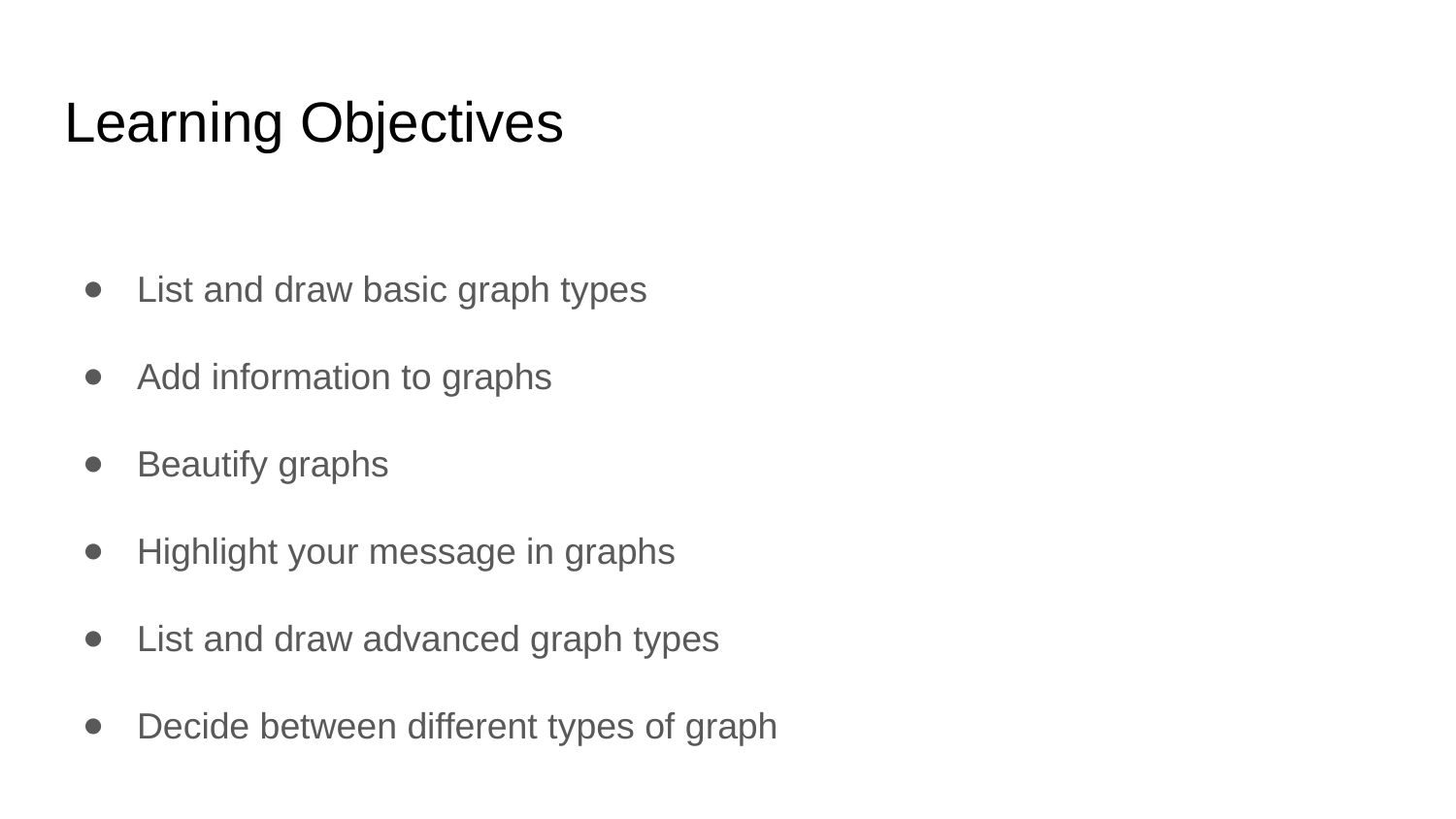

# Learning Objectives
List and draw basic graph types
Add information to graphs
Beautify graphs
Highlight your message in graphs
List and draw advanced graph types
Decide between different types of graph